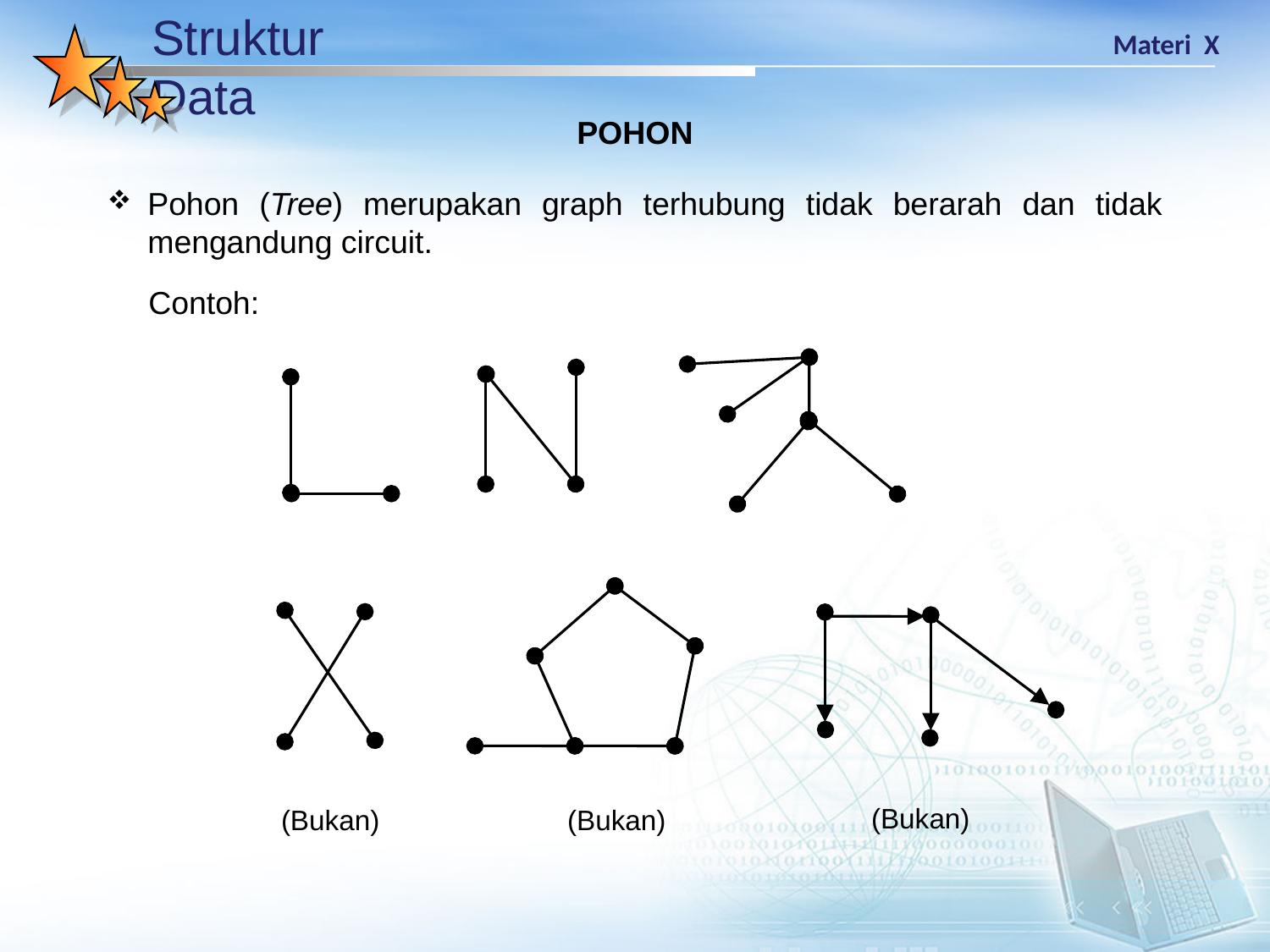

POHON
Pohon (Tree) merupakan graph terhubung tidak berarah dan tidak mengandung circuit.
Contoh:

(Bukan)
(Bukan)
(Bukan)